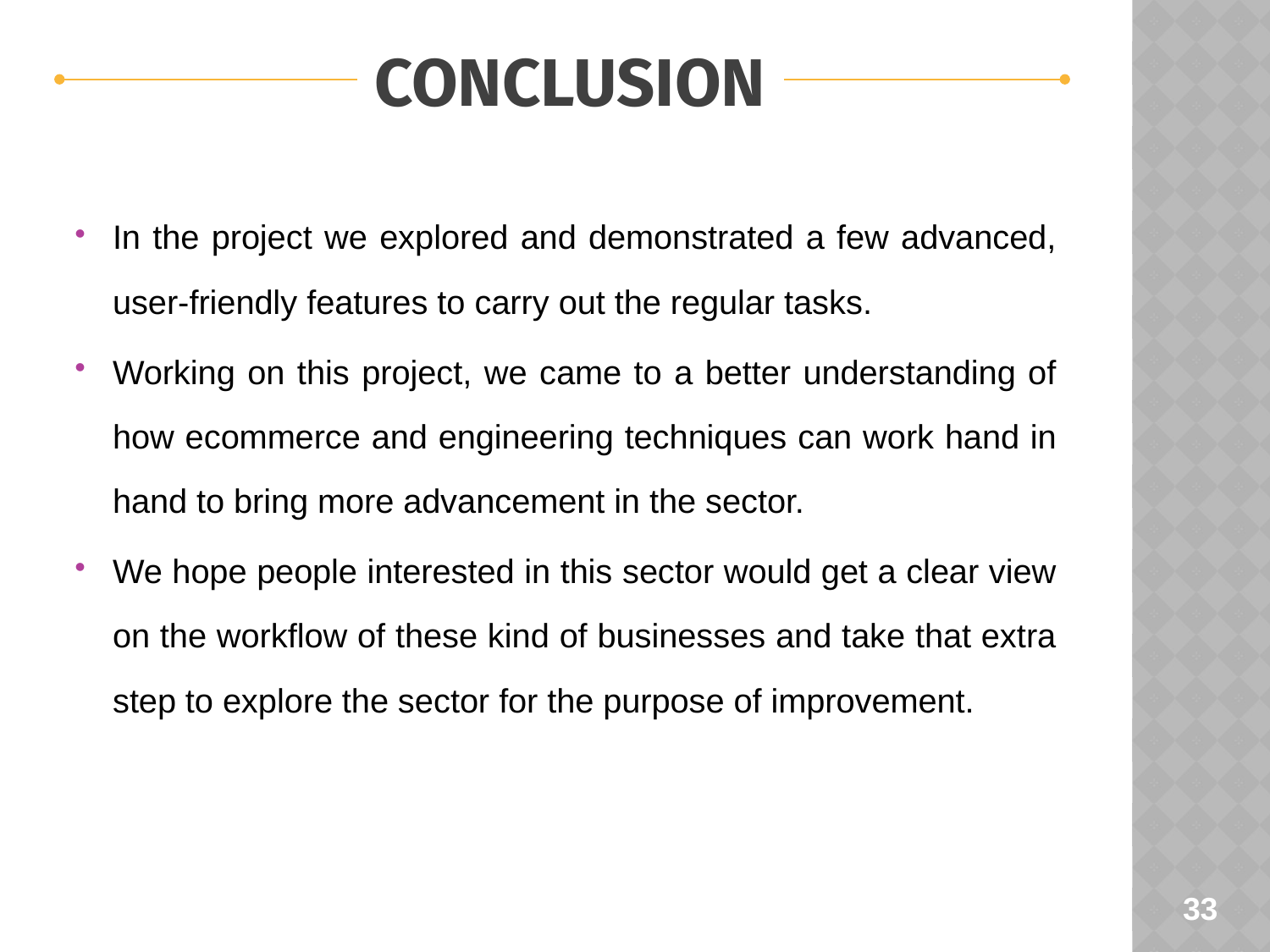

Conclusion

In the project we explored and demonstrated a few advanced, user-friendly features to carry out the regular tasks.
Working on this project, we came to a better understanding of how ecommerce and engineering techniques can work hand in hand to bring more advancement in the sector.
We hope people interested in this sector would get a clear view on the workflow of these kind of businesses and take that extra step to explore the sector for the purpose of improvement.

33